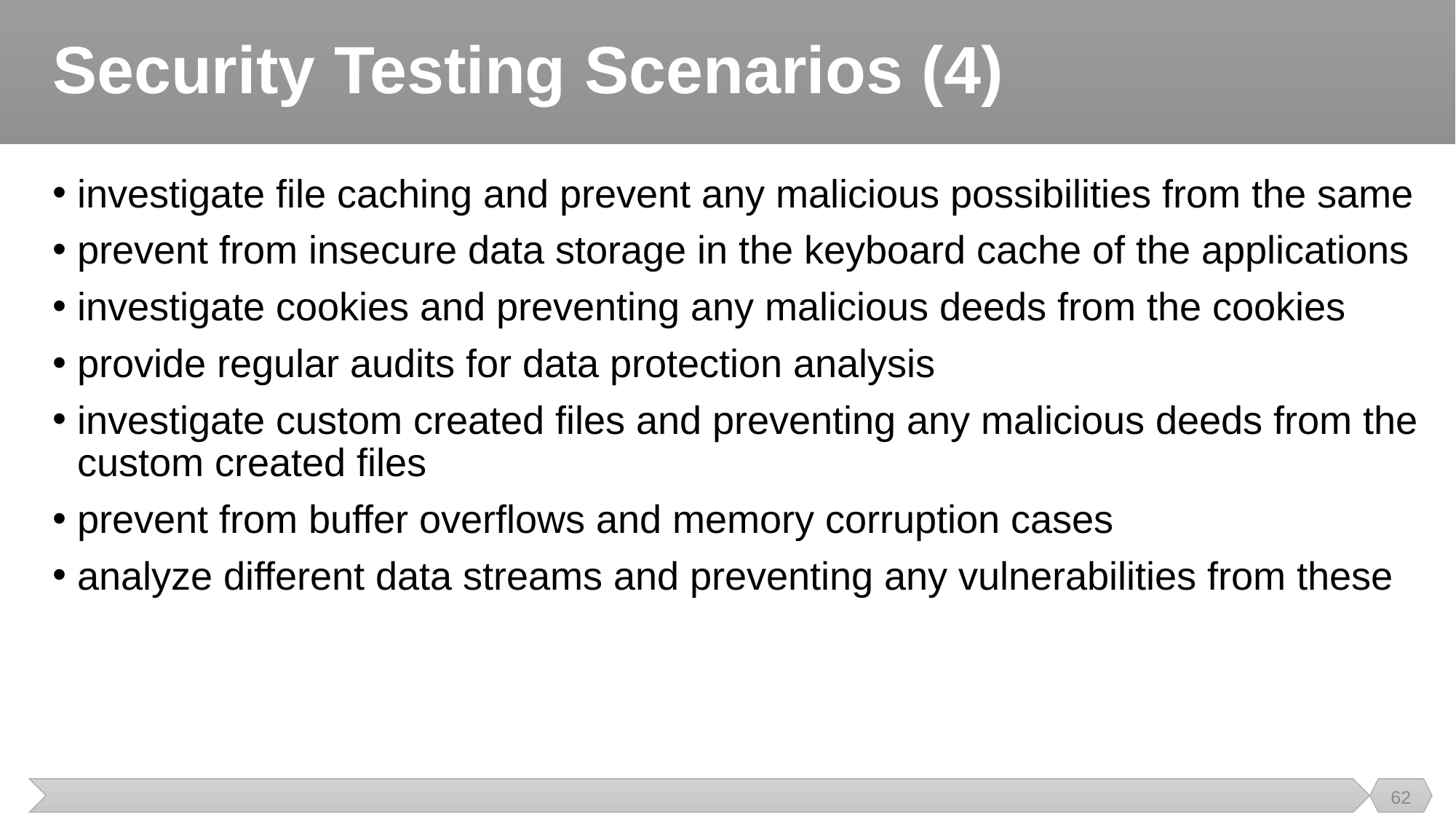

# Security Testing Scenarios (4)
investigate file caching and prevent any malicious possibilities from the same
prevent from insecure data storage in the keyboard cache of the applications
investigate cookies and preventing any malicious deeds from the cookies
provide regular audits for data protection analysis
investigate custom created files and preventing any malicious deeds from the custom created files
prevent from buffer overflows and memory corruption cases
analyze different data streams and preventing any vulnerabilities from these
62